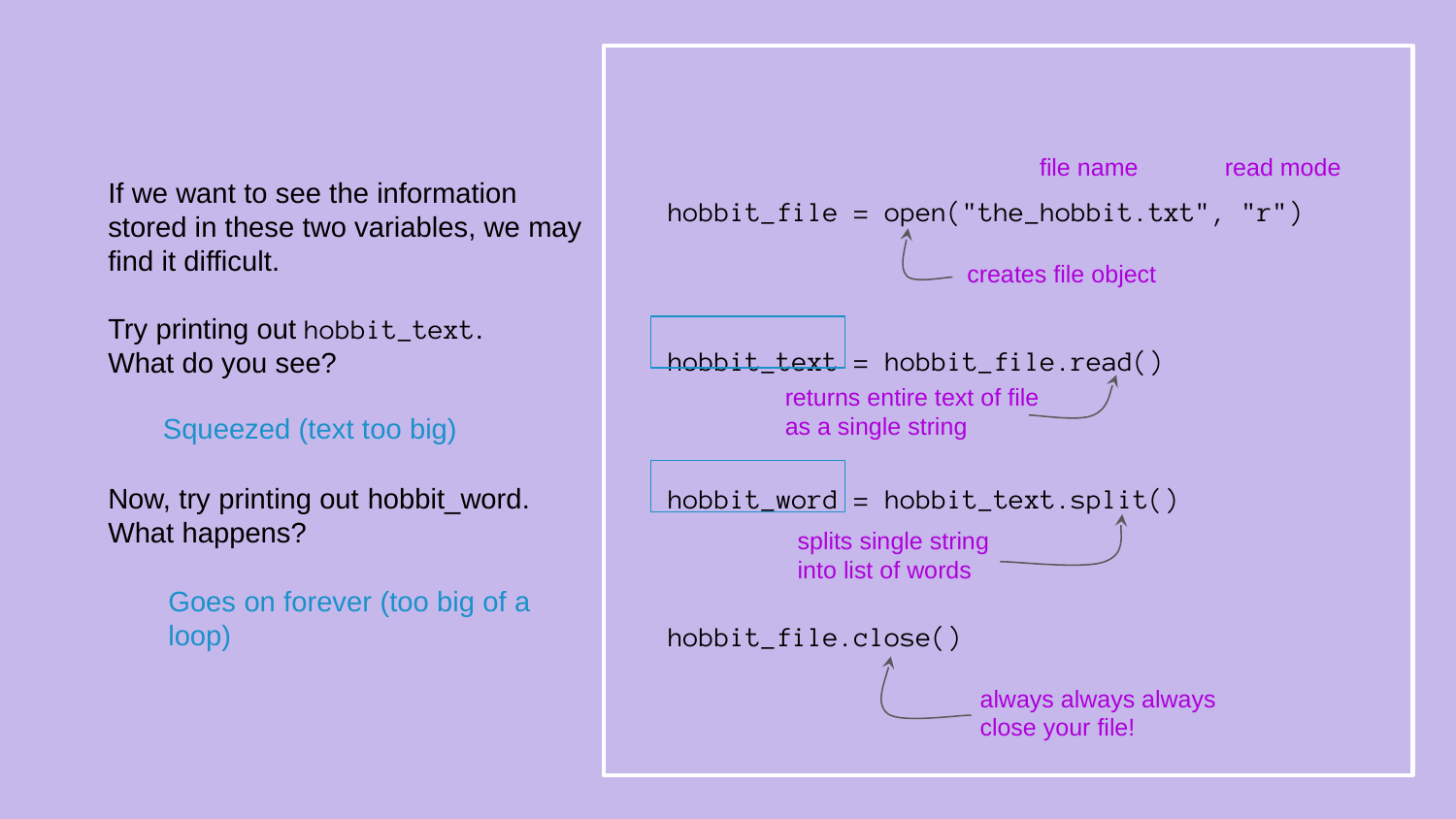

file name
read mode
If we want to see the information stored in these two variables, we may find it difficult.

Try printing out hobbit_text.
What do you see?

Now, try printing out hobbit_word. What happens?

hobbit_file = open("the_hobbit.txt", "r")

creates file object
hobbit_text = hobbit_file.read()

returns entire text of file as a single string

Squeezed (text too big)
hobbit_word = hobbit_text.split()

splits single string into list of words

Goes on forever (too big of a loop)
hobbit_file.close()

always always always close your file!